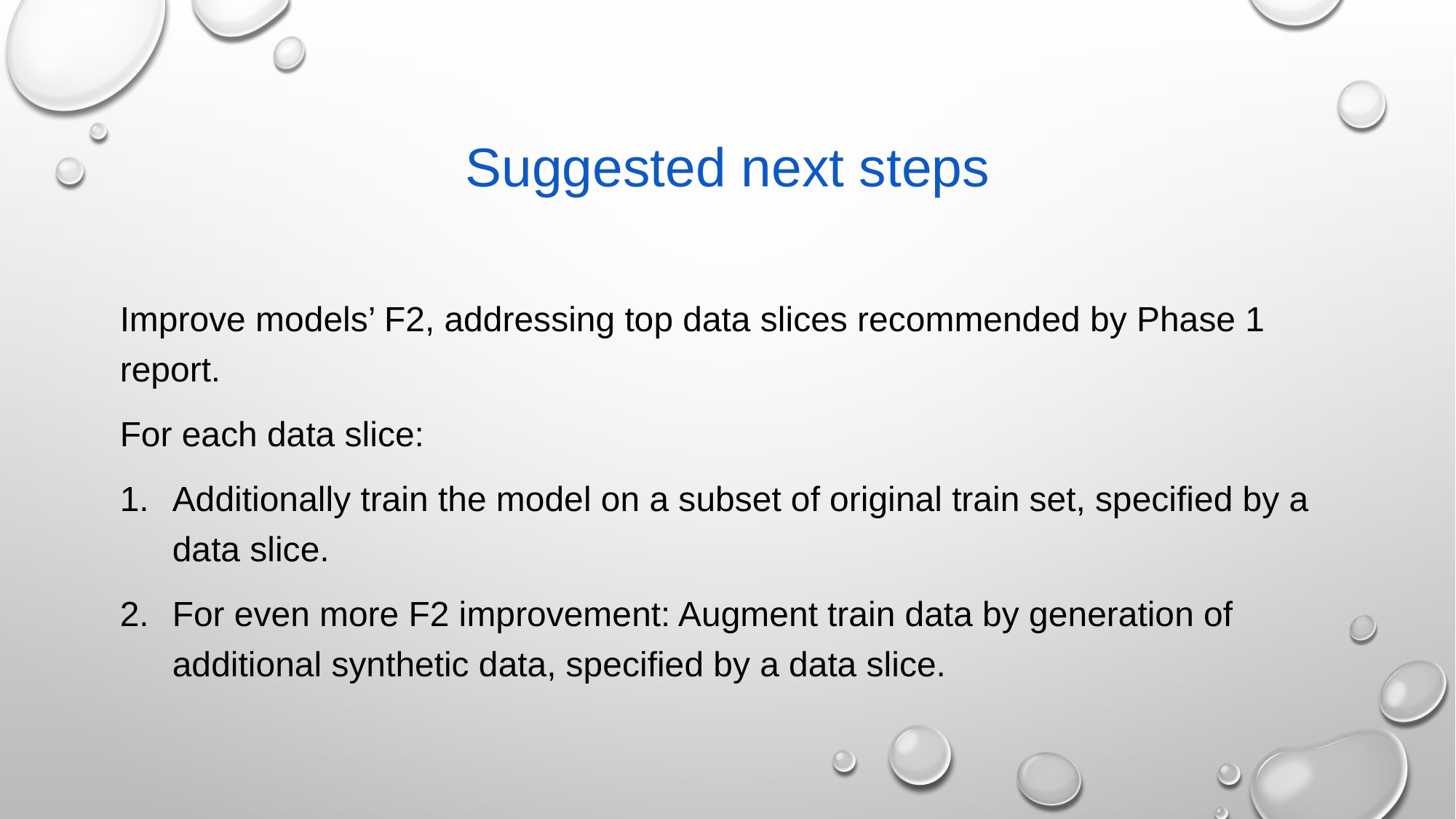

# Suggested next steps
Improve models’ F2, addressing top data slices recommended by Phase 1 report.
For each data slice:
Additionally train the model on a subset of original train set, specified by a data slice.
For even more F2 improvement: Augment train data by generation of additional synthetic data, specified by a data slice.